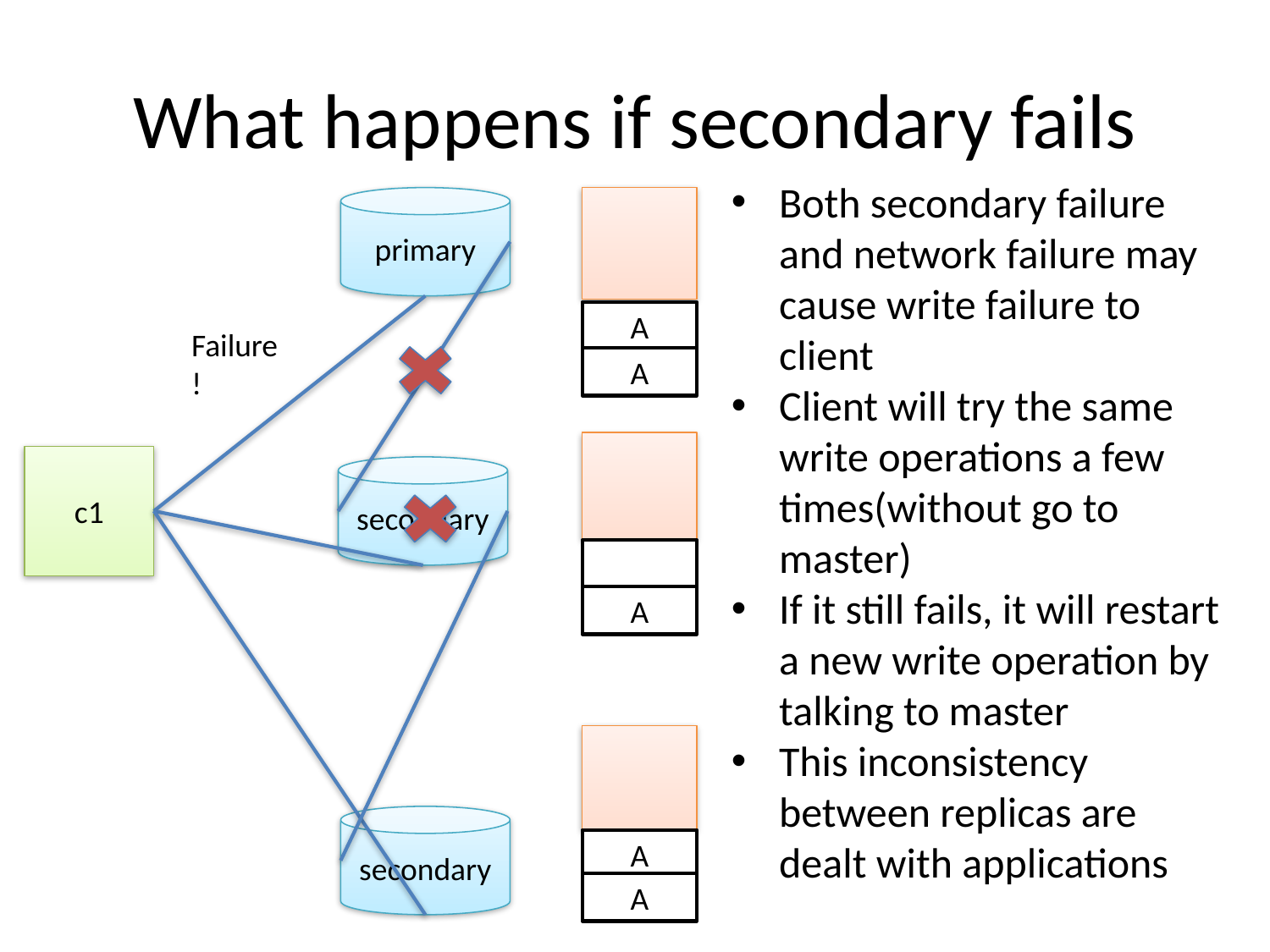

# What happens if secondary fails
Both secondary failure and network failure may cause write failure to client
Client will try the same write operations a few times(without go to master)
If it still fails, it will restart a new write operation by talking to master
This inconsistency between replicas are dealt with applications
primary

A
Failure!

A

c1
secondary

A

secondary
A
A